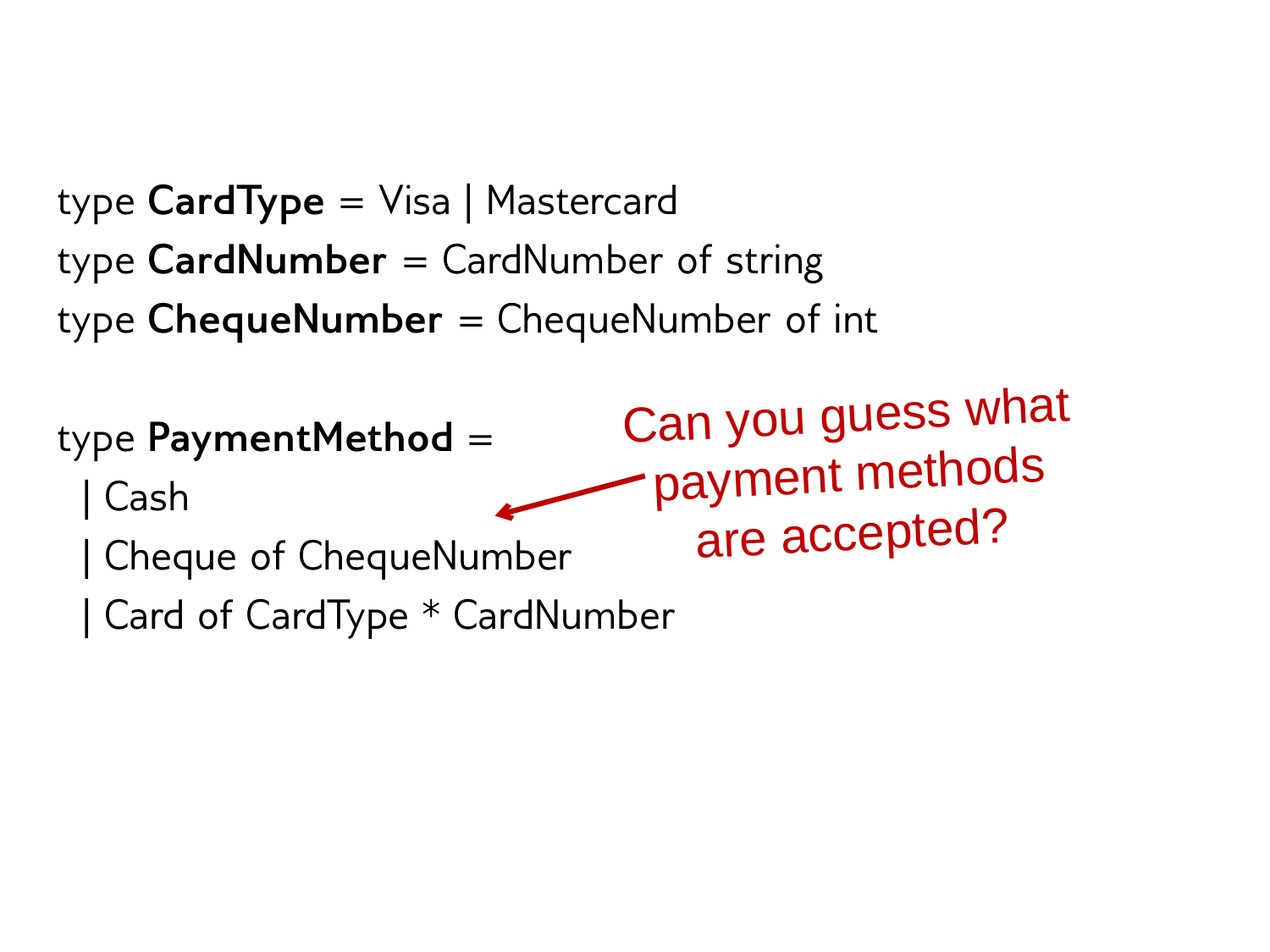

#
type CardType = Visa | Mastercard
type CardNumber = CardNumber of string
type ChequeNumber = ChequeNumber of int

type PaymentMethod =
  | Cash
  | Cheque of ChequeNumber
  | Card of CardType * CardNumber
Can you guess what payment methods are accepted?